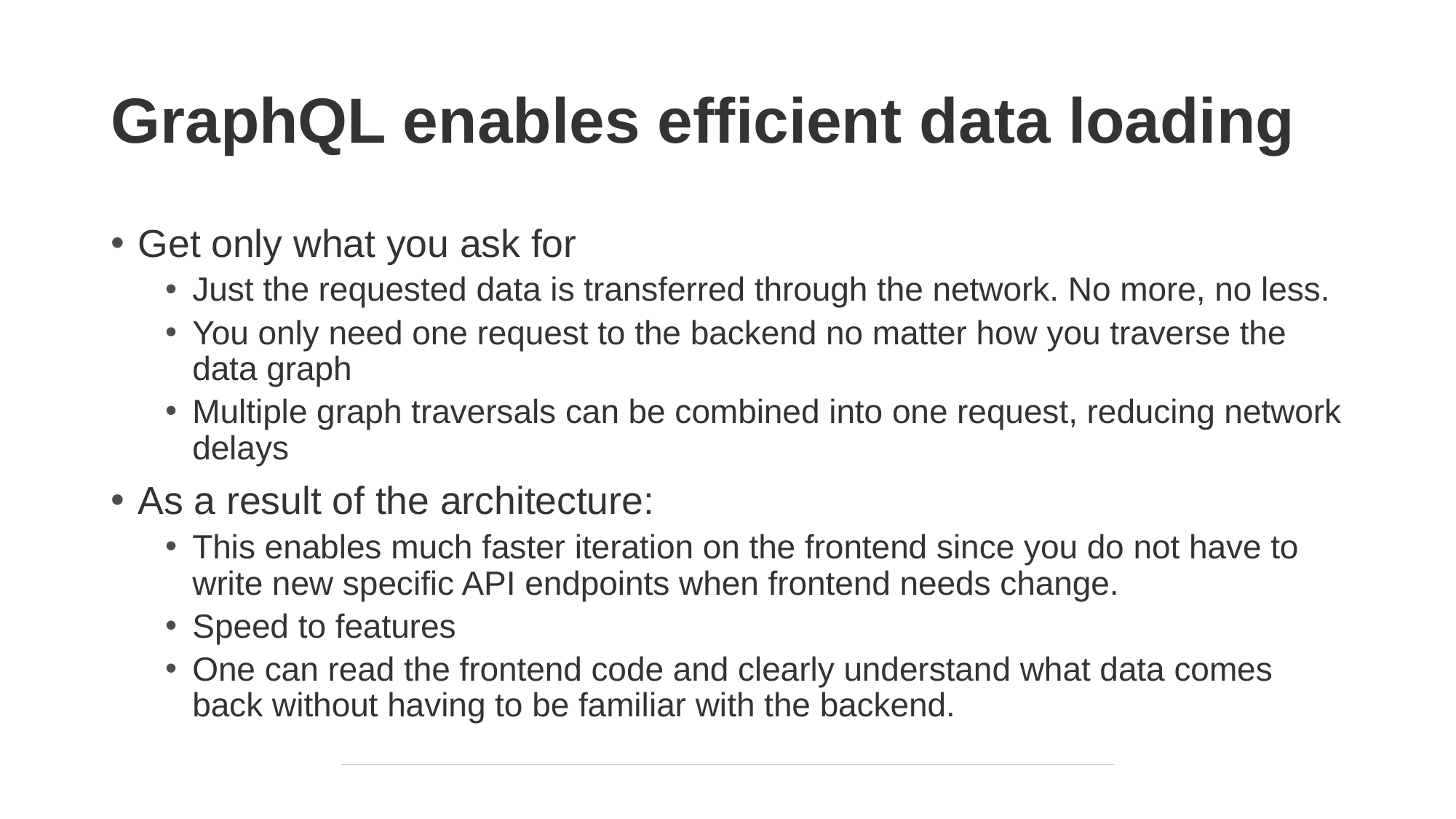

# GraphQL enables efficient data loading
Get only what you ask for
Just the requested data is transferred through the network. No more, no less.
You only need one request to the backend no matter how you traverse the data graph
Multiple graph traversals can be combined into one request, reducing network delays
As a result of the architecture:
This enables much faster iteration on the frontend since you do not have to write new specific API endpoints when frontend needs change.
Speed to features
One can read the frontend code and clearly understand what data comes back without having to be familiar with the backend.